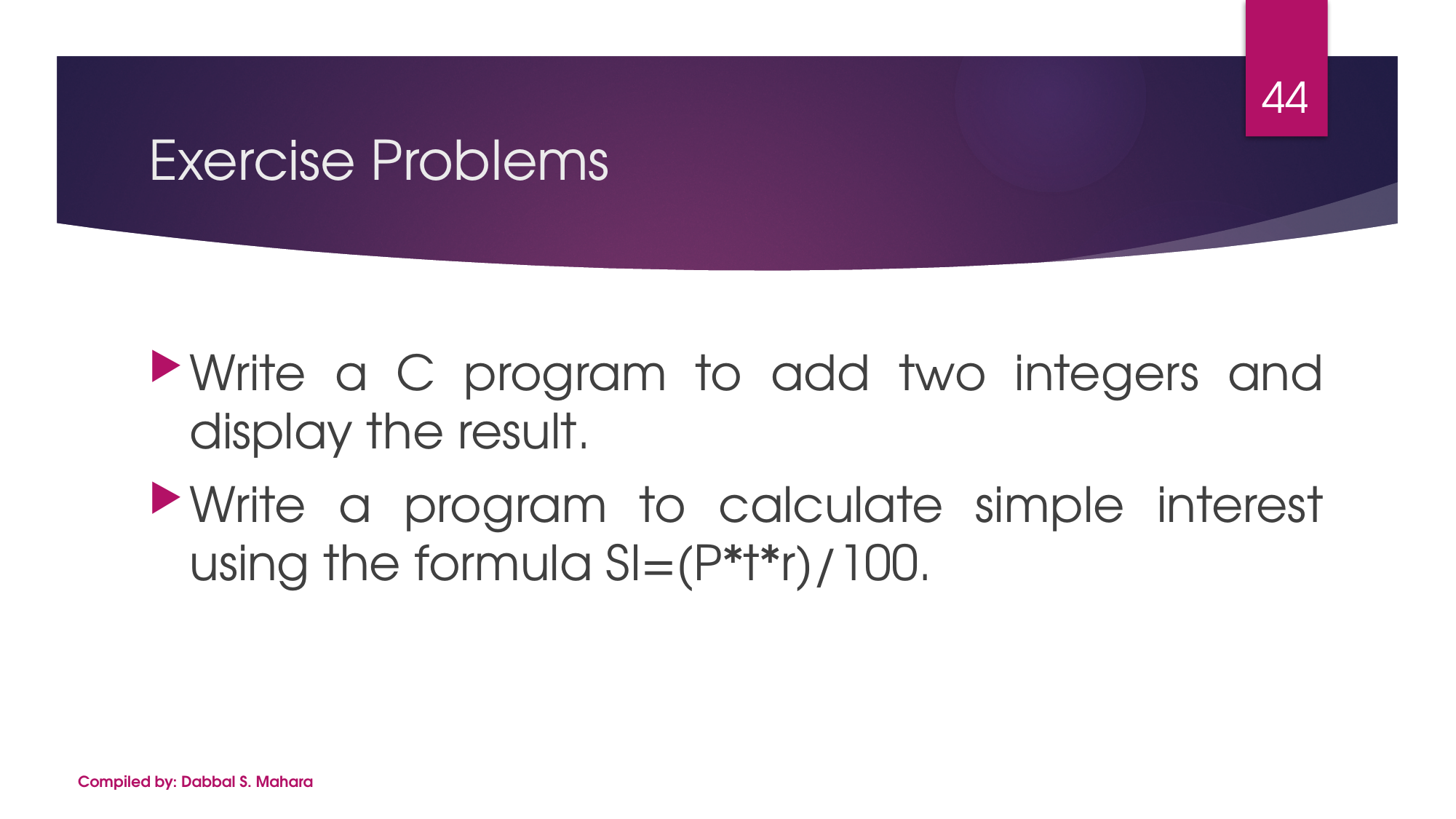

44
# Exercise Problems
Write a C program to add two integers and display the result.
Write a program to calculate simple interest using the formula SI=(P*t*r)/100.
Compiled by: Dabbal S. Mahara